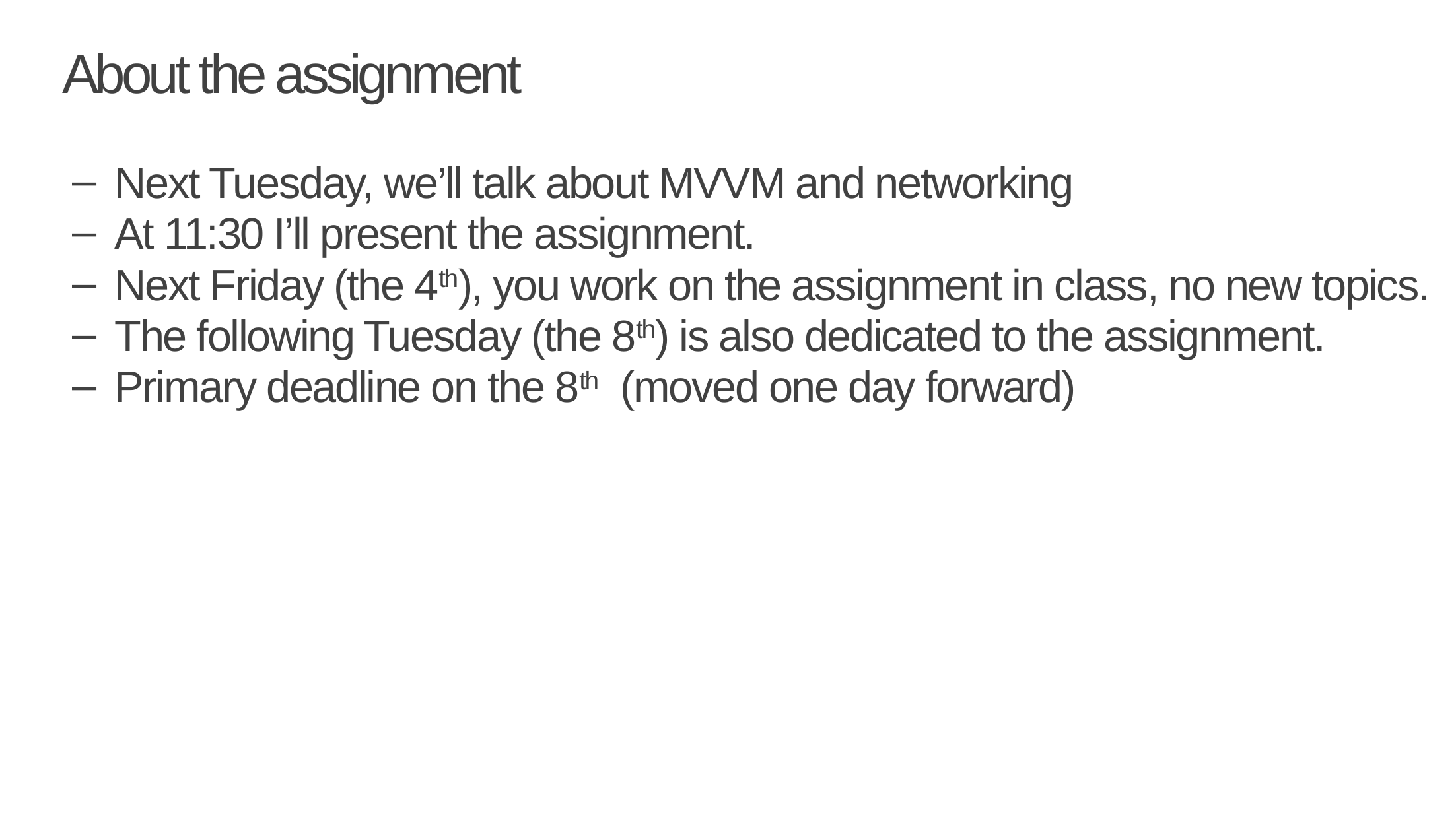

# About the assignment
Next Tuesday, we’ll talk about MVVM and networking
At 11:30 I’ll present the assignment.
Next Friday (the 4th), you work on the assignment in class, no new topics.
The following Tuesday (the 8th) is also dedicated to the assignment.
Primary deadline on the 8th  (moved one day forward)